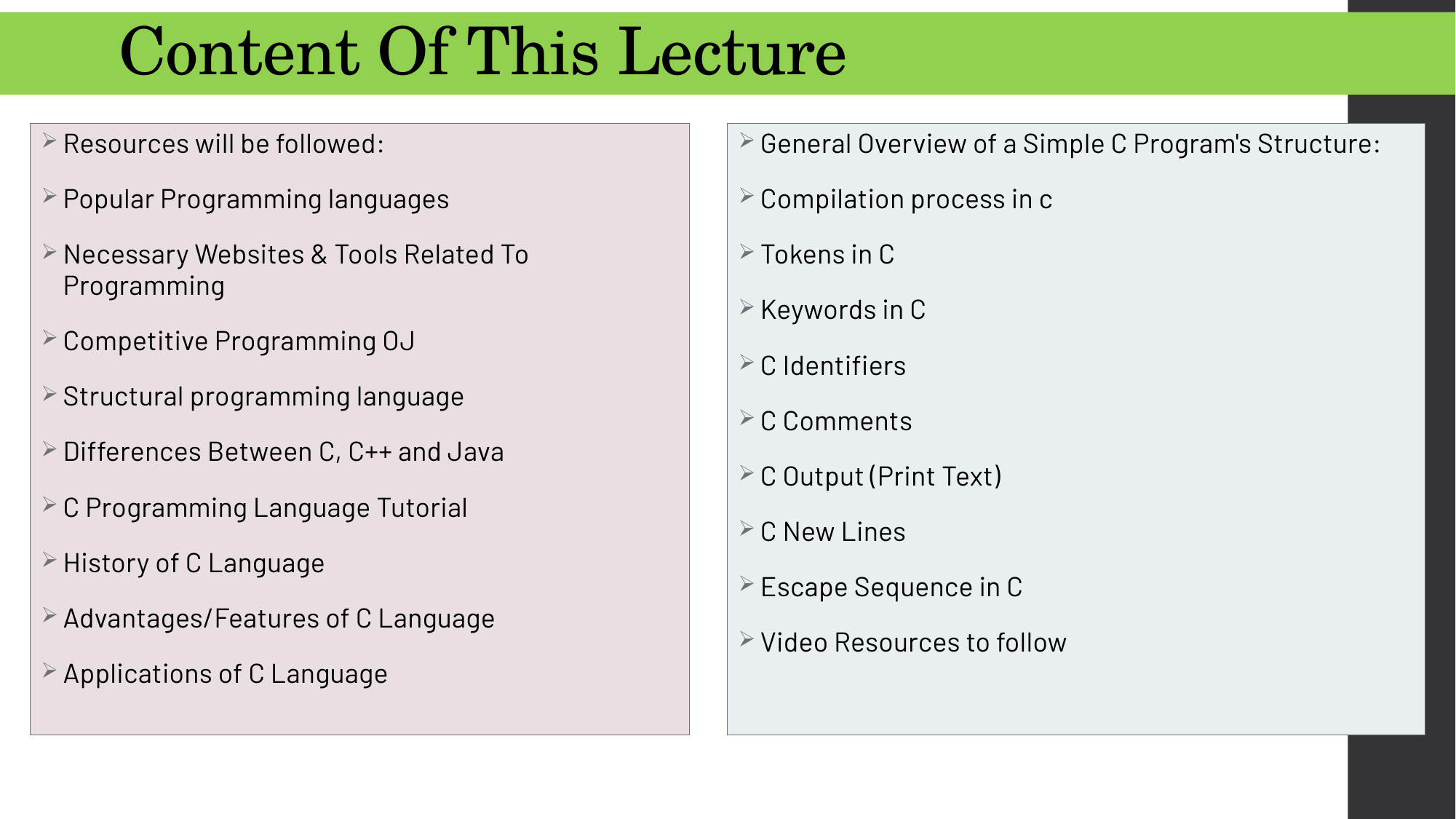

# Content Of This Lecture
Resources will be followed:
Popular Programming languages
Necessary Websites & Tools Related To Programming
Competitive Programming OJ
Structural programming language
Differences Between C, C++ and Java
C Programming Language Tutorial
History of C Language
Advantages/Features of C Language
Applications of C Language
General Overview of a Simple C Program's Structure:
Compilation process in c
Tokens in C
Keywords in C
C Identifiers
C Comments
C Output (Print Text)
C New Lines
Escape Sequence in C
Video Resources to follow